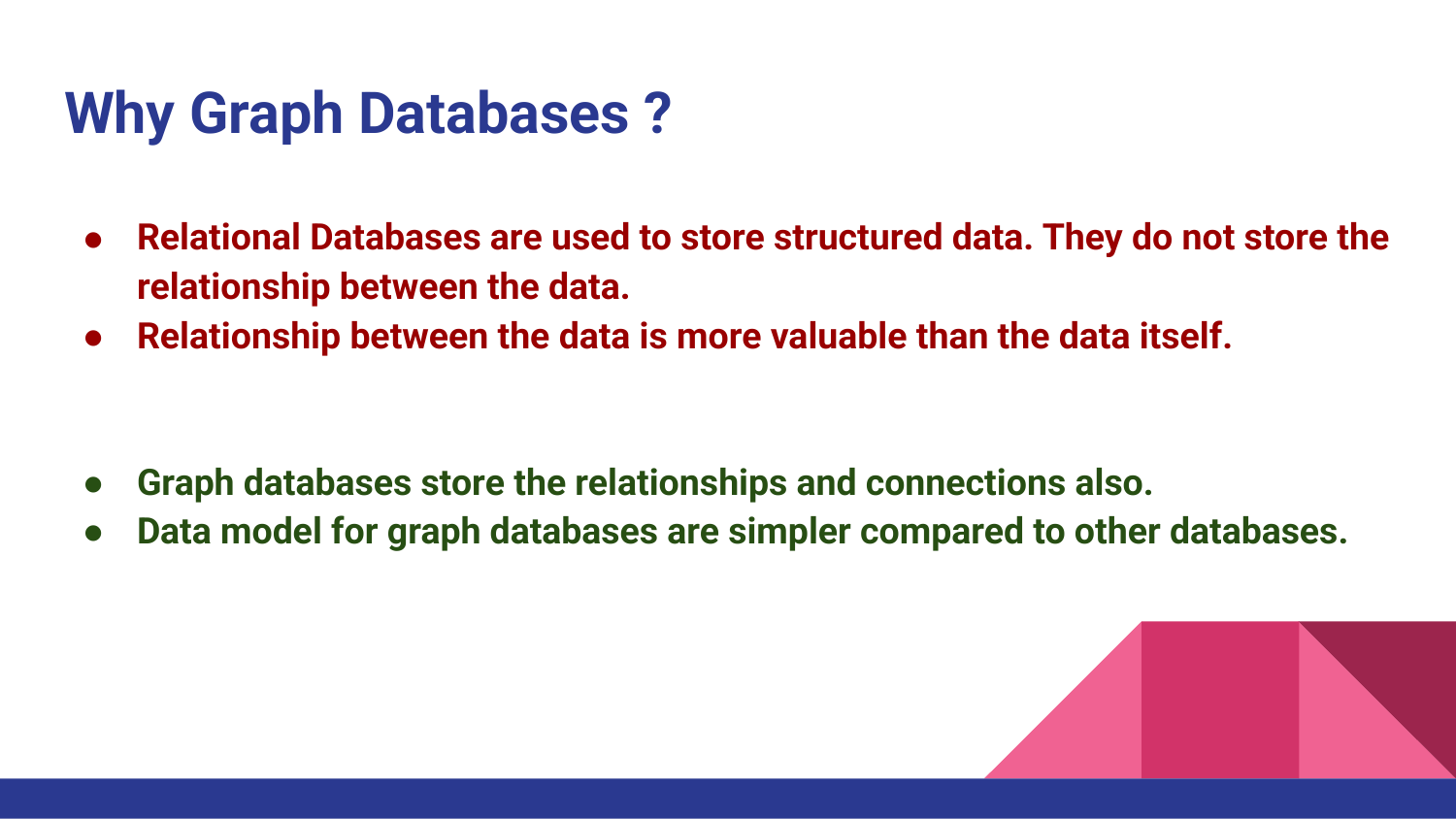

# Why Graph Databases ?
Relational Databases are used to store structured data. They do not store the relationship between the data.
Relationship between the data is more valuable than the data itself.

Graph databases store the relationships and connections also.
Data model for graph databases are simpler compared to other databases.